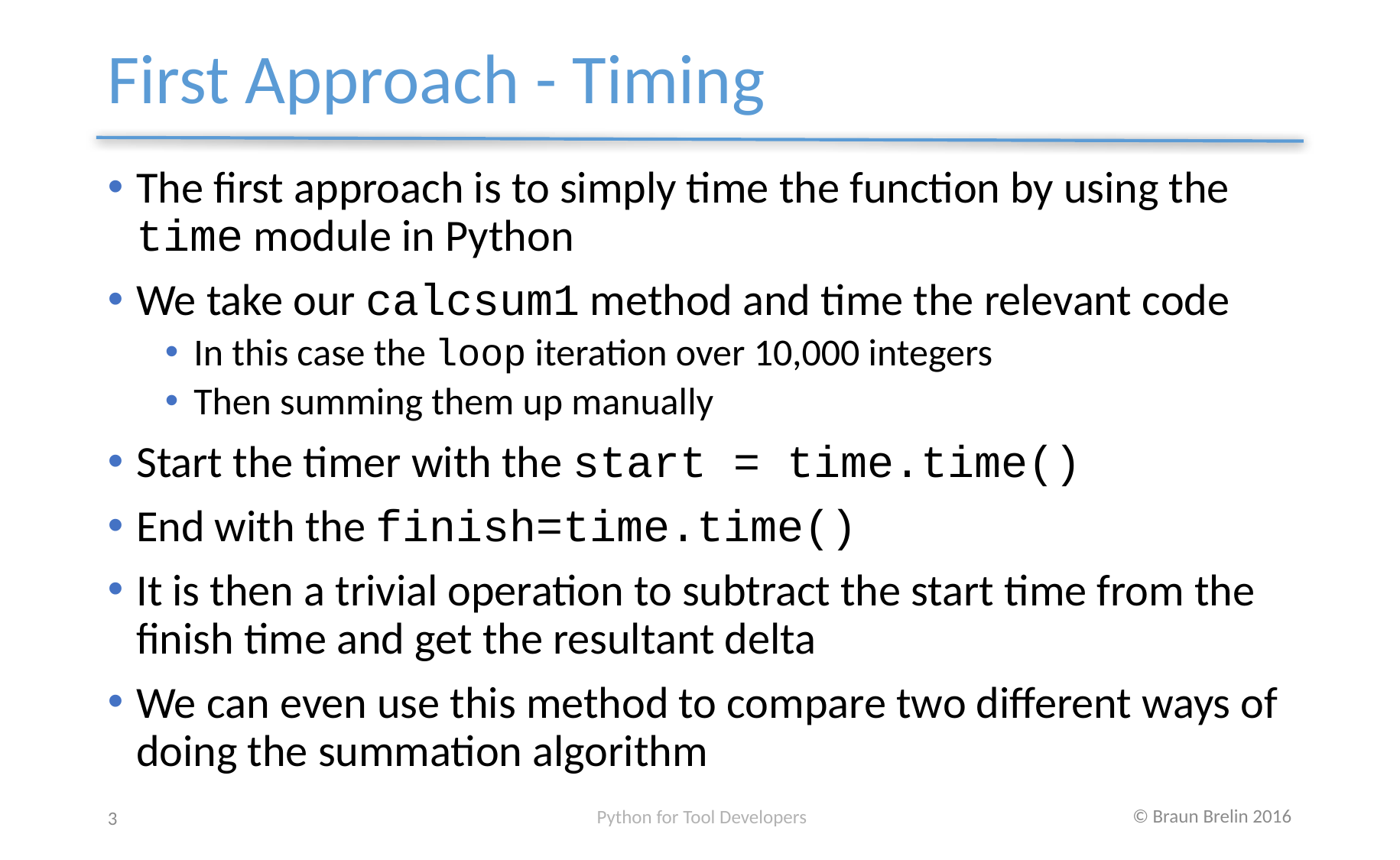

# First Approach - Timing
The first approach is to simply time the function by using the time module in Python
We take our calcsum1 method and time the relevant code
In this case the loop iteration over 10,000 integers
Then summing them up manually
Start the timer with the start = time.time()
End with the finish=time.time()
It is then a trivial operation to subtract the start time from the finish time and get the resultant delta
We can even use this method to compare two different ways of doing the summation algorithm

Python for Tool Developers
3